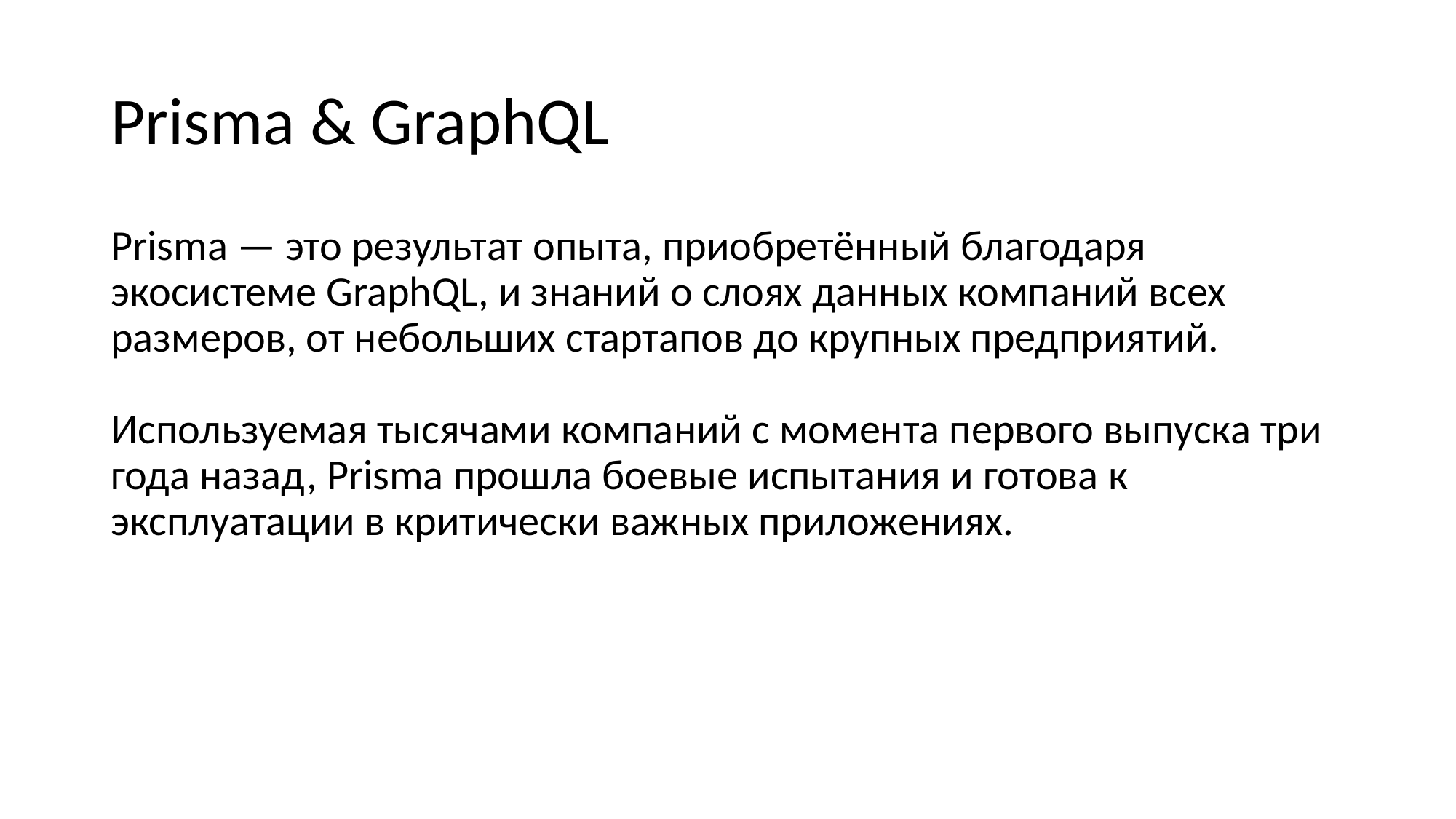

# Prisma & GraphQL
Prisma — это результат опыта, приобретённый благодаря экосистеме GraphQL, и знаний о слоях данных компаний всех размеров, от небольших стартапов до крупных предприятий.
Используемая тысячами компаний с момента первого выпуска три года назад, Prisma прошла боевые испытания и готова к эксплуатации в критически важных приложениях.